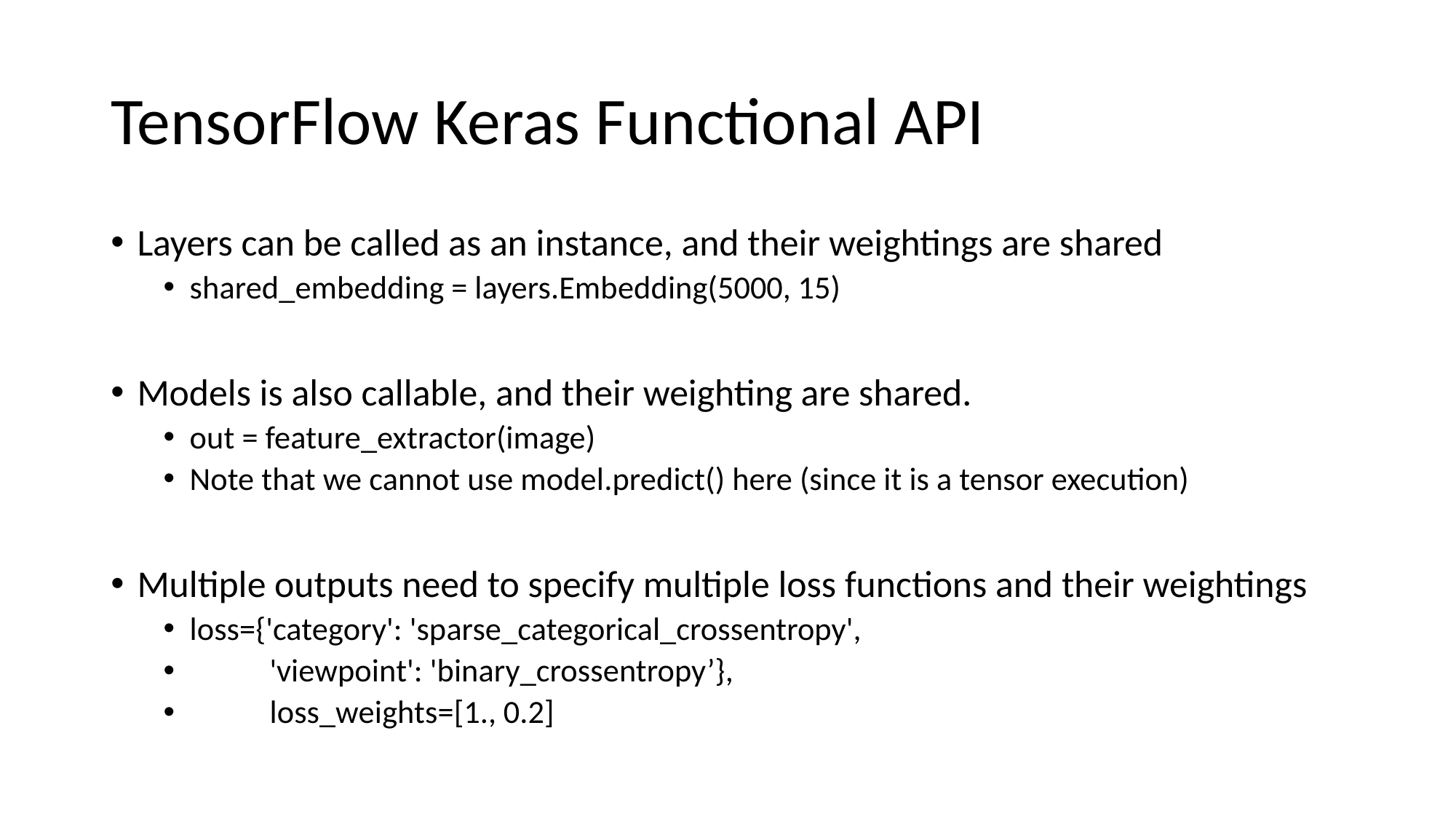

# TensorFlow Keras Functional API
Layers can be called as an instance, and their weightings are shared
shared_embedding = layers.Embedding(5000, 15)

Models is also callable, and their weighting are shared.
out = feature_extractor(image)
Note that we cannot use model.predict() here (since it is a tensor execution)

Multiple outputs need to specify multiple loss functions and their weightings
loss={'category': 'sparse_categorical_crossentropy',
           'viewpoint': 'binary_crossentropy’},
           loss_weights=[1., 0.2]